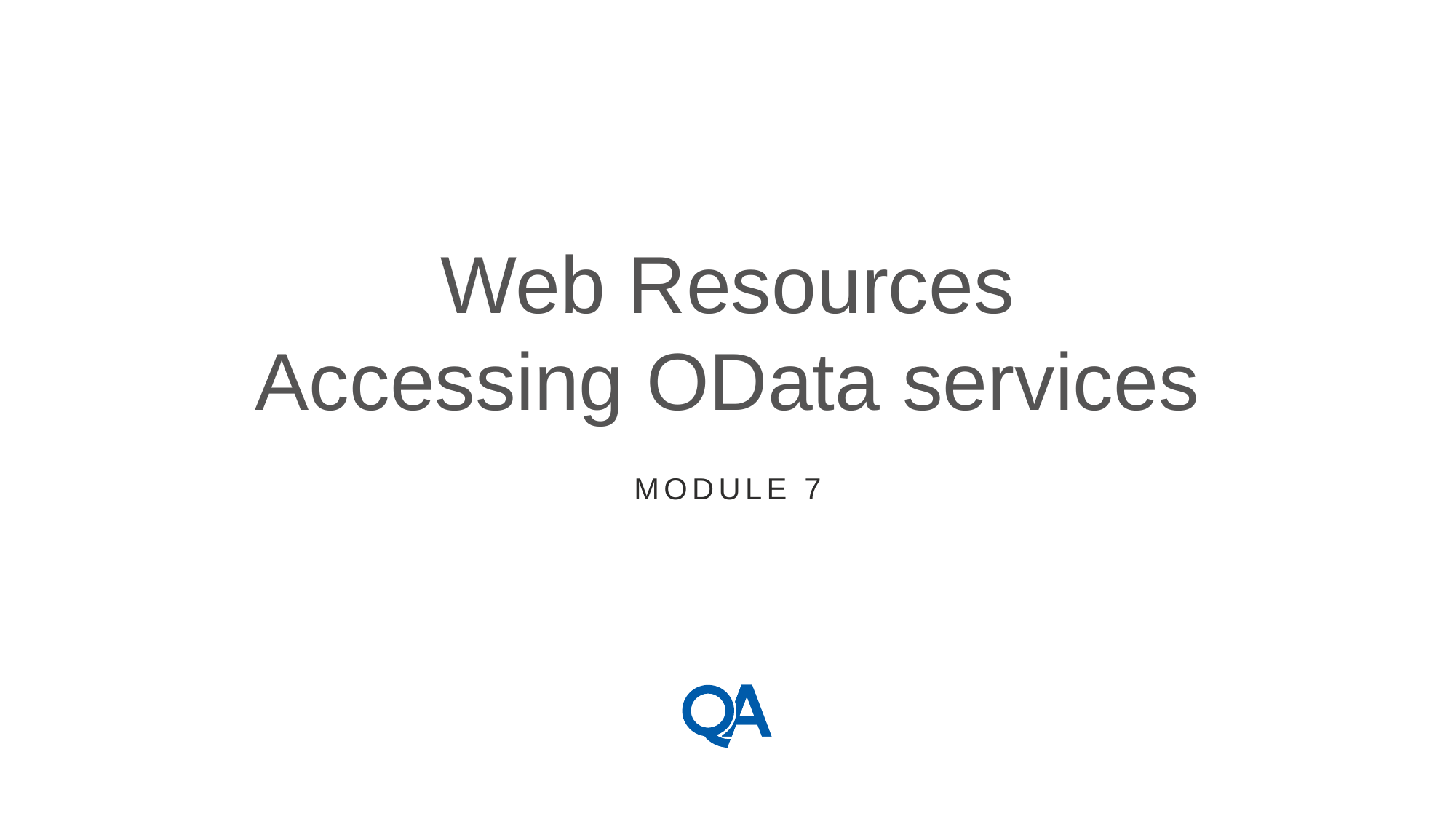

# Web Resources Accessing OData services
Module 7